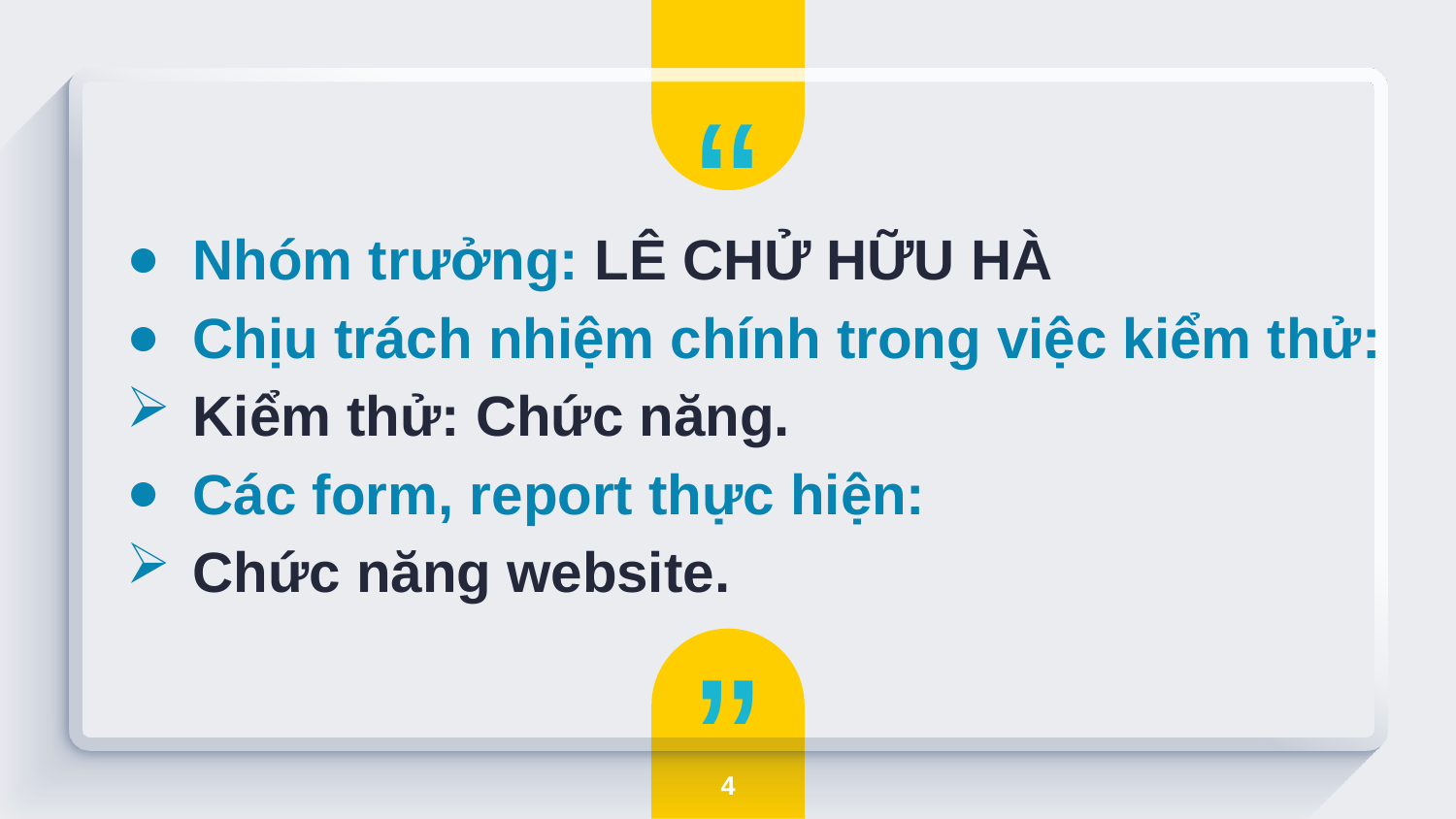

Nhóm trưởng: LÊ CHỬ HỮU HÀ
Chịu trách nhiệm chính trong việc kiểm thử:
Kiểm thử: Chức năng.
Các form, report thực hiện:
Chức năng website.

4